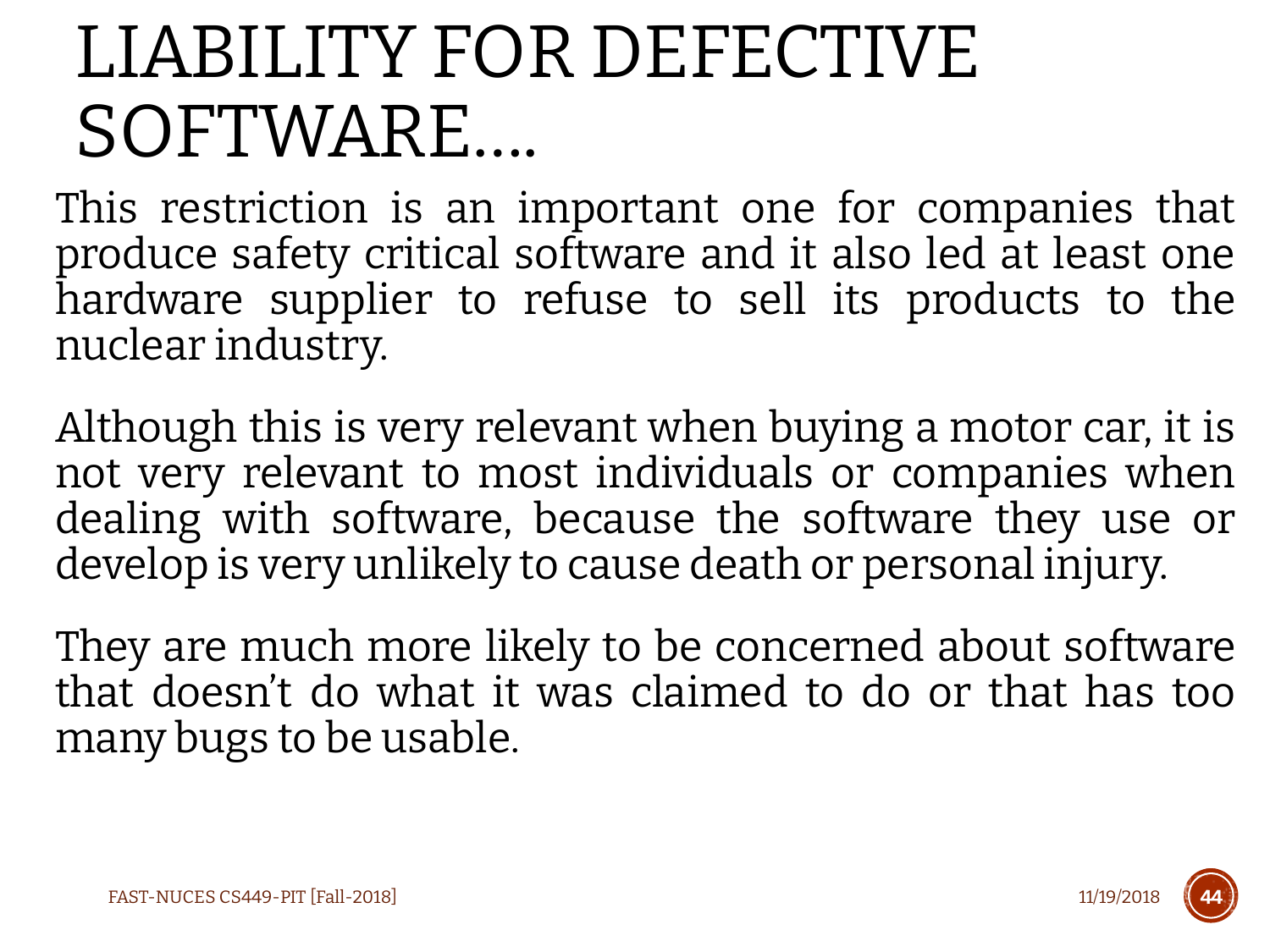

# LIABILITY FOR DEFECTIVE SOFTWARE….
This restriction is an important one for companies that produce safety critical software and it also led at least one hardware supplier to refuse to sell its products to the nuclear industry.

Although this is very relevant when buying a motor car, it is not very relevant to most individuals or companies when dealing with software, because the software they use or develop is very unlikely to cause death or personal injury.

They are much more likely to be concerned about software that doesn’t do what it was claimed to do or that has too many bugs to be usable.
FAST-NUCES CS449-PIT [Fall-2018]
11/19/2018
44